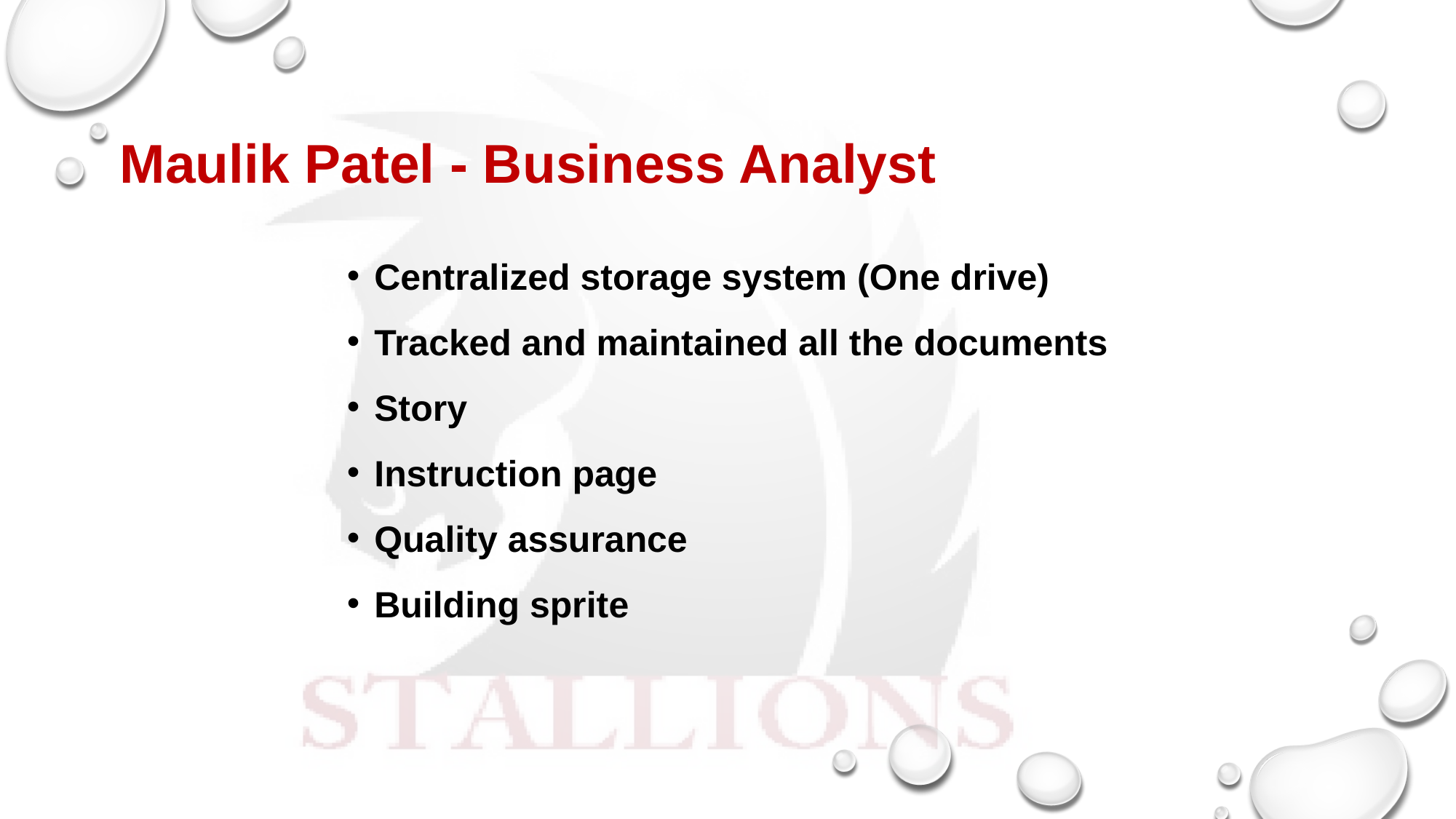

# Maulik Patel - Business Analyst
Centralized storage system (One drive)
Tracked and maintained all the documents
Story
Instruction page
Quality assurance
Building sprite